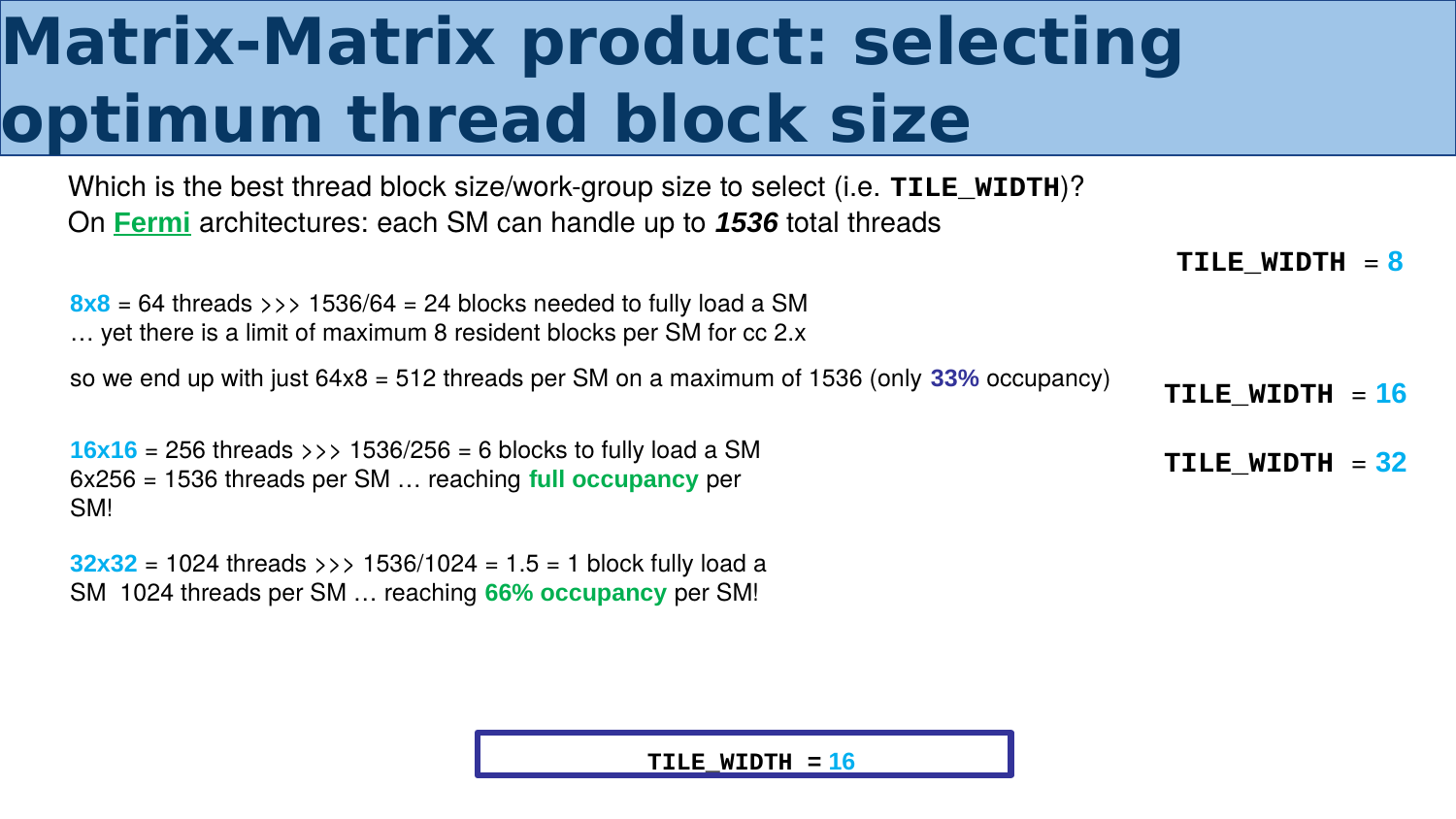

# Matrix-Matrix product: selecting optimum thread block size
Which is the best thread block size/work-group size to select (i.e. TILE_WIDTH)?
On Fermi architectures: each SM can handle up to 1536 total threads
TILE_WIDTH = 8
8x8 = 64 threads >>> 1536/64 = 24 blocks needed to fully load a SM
… yet there is a limit of maximum 8 resident blocks per SM for cc 2.x
so we end up with just 64x8 = 512 threads per SM on a maximum of 1536 (only 33% occupancy)
TILE_WIDTH = 16
16x16 = 256 threads >>> 1536/256 = 6 blocks to fully load a SM  6x256 = 1536 threads per SM … reaching full occupancy per SM!
TILE_WIDTH = 32
32x32 = 1024 threads >>> 1536/1024 = 1.5 = 1 block fully load a SM  1024 threads per SM … reaching 66% occupancy per SM!
TILE_WIDTH = 16